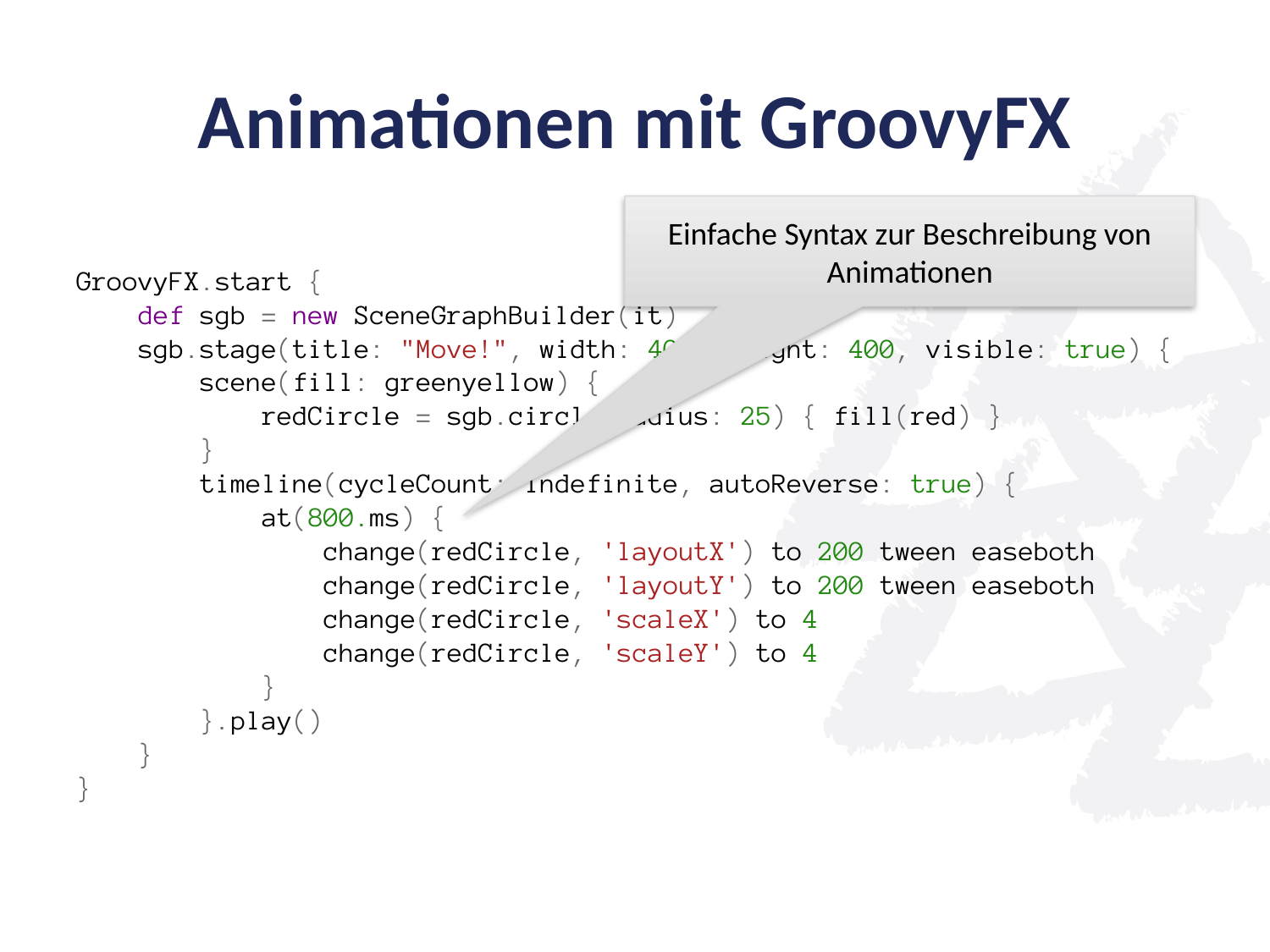

# Animationen mit GroovyFX
Einfache Syntax zur Beschreibung von Animationen
GroovyFX.start {
    def sgb = new SceneGraphBuilder(it)
    sgb.stage(title: "Move!", width: 400, height: 400, visible: true) {
        scene(fill: greenyellow) {
            redCircle = sgb.circle(radius: 25) { fill(red) }
        }
        timeline(cycleCount: indefinite, autoReverse: true) {
            at(800.ms) {
                change(redCircle, 'layoutX') to 200 tween easeboth
                change(redCircle, 'layoutY') to 200 tween easeboth
                change(redCircle, 'scaleX') to 4
                change(redCircle, 'scaleY') to 4
            }
        }.play()
    }
}
​